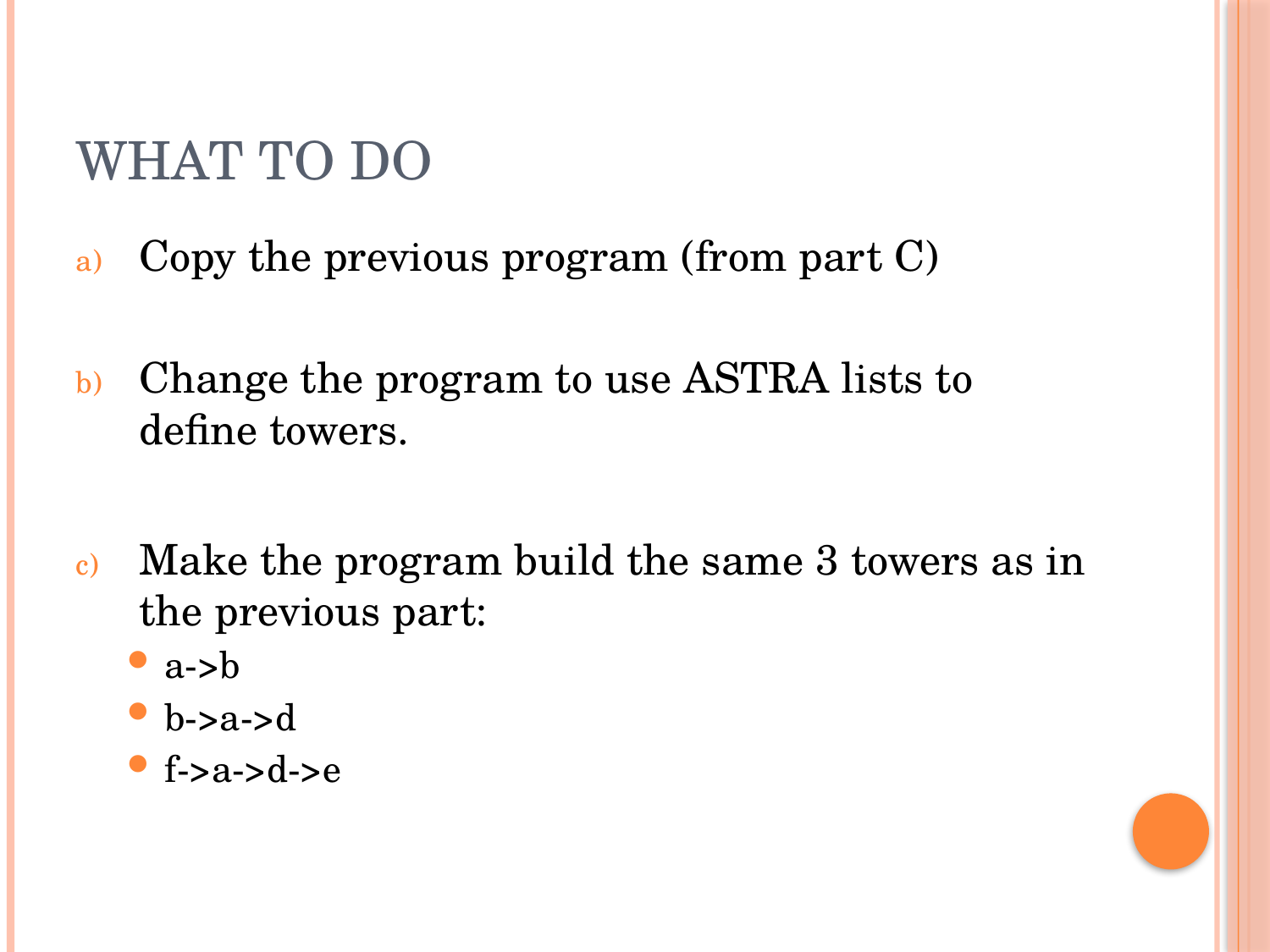

# What to do
Copy the previous program (from part C)

Change the program to use ASTRA lists to define towers.

Make the program build the same 3 towers as in the previous part:
a->b
b->a->d
f->a->d->e